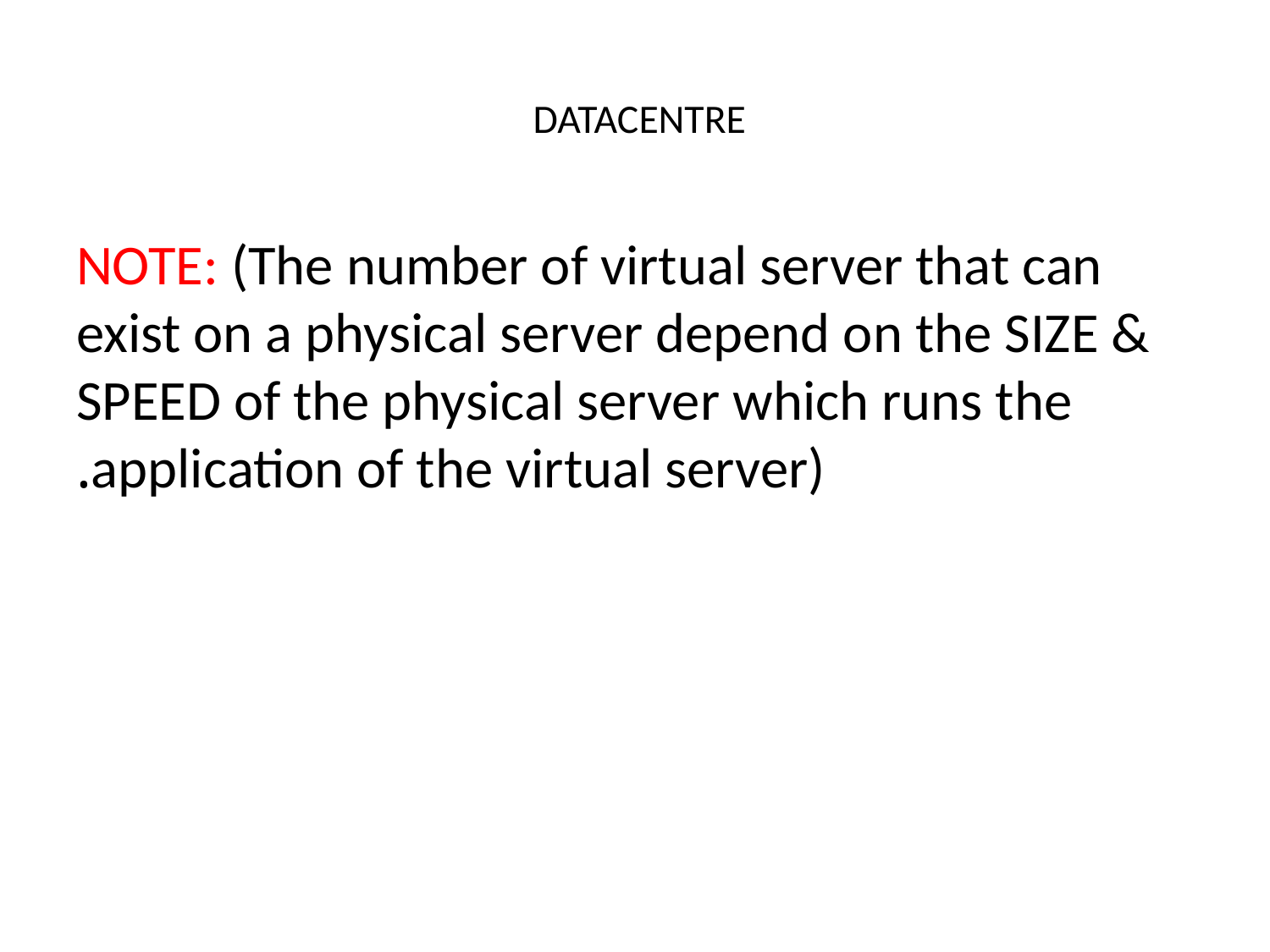

# DATACENTRE
NOTE: (The number of virtual server that can exist on a physical server depend on the SIZE & SPEED of the physical server which runs the application of the virtual server).